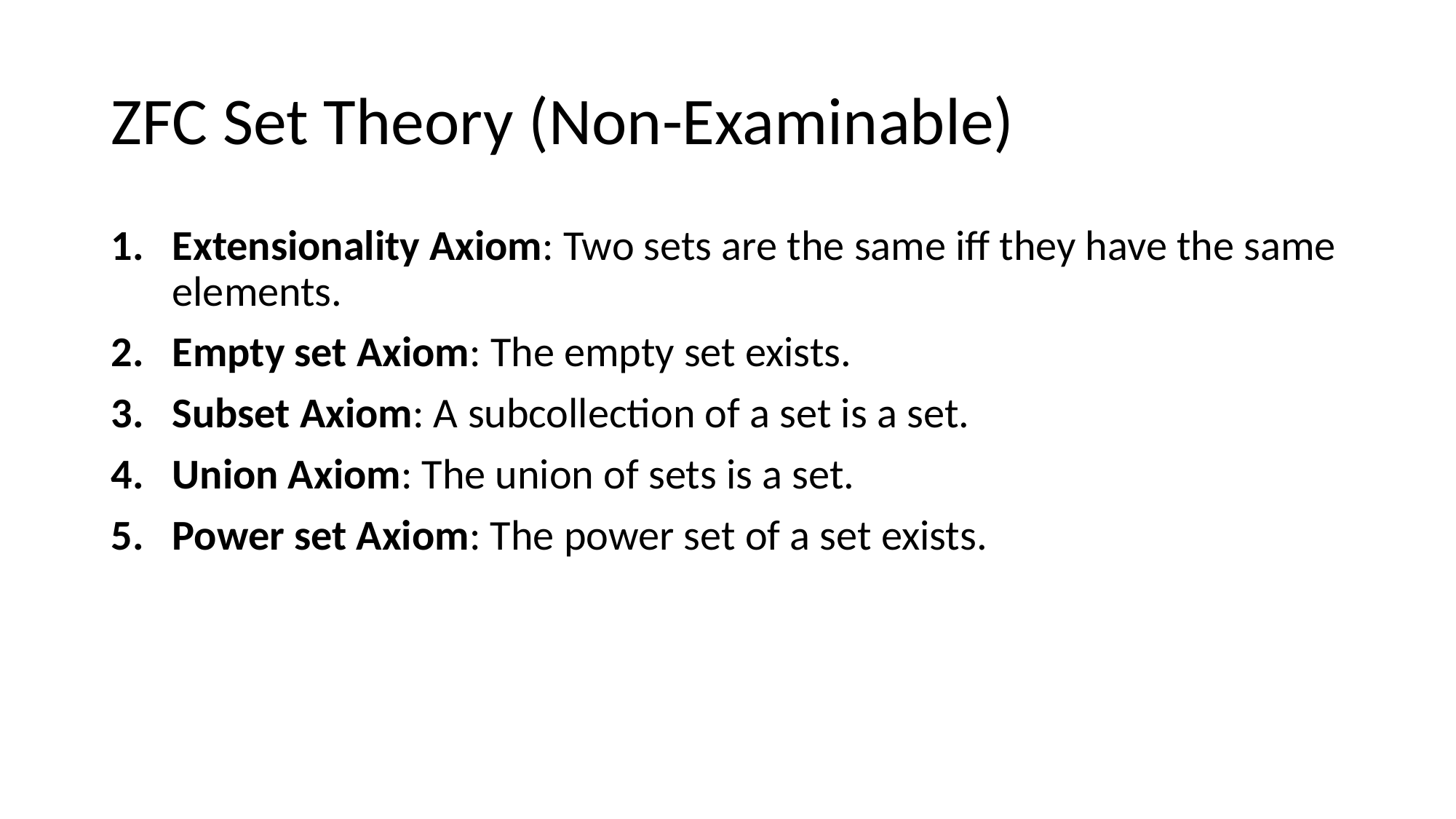

# ZFC Set Theory (Non-Examinable)
Extensionality Axiom: Two sets are the same iff they have the same elements.
Empty set Axiom: The empty set exists.
Subset Axiom: A subcollection of a set is a set.
Union Axiom: The union of sets is a set.
Power set Axiom: The power set of a set exists.